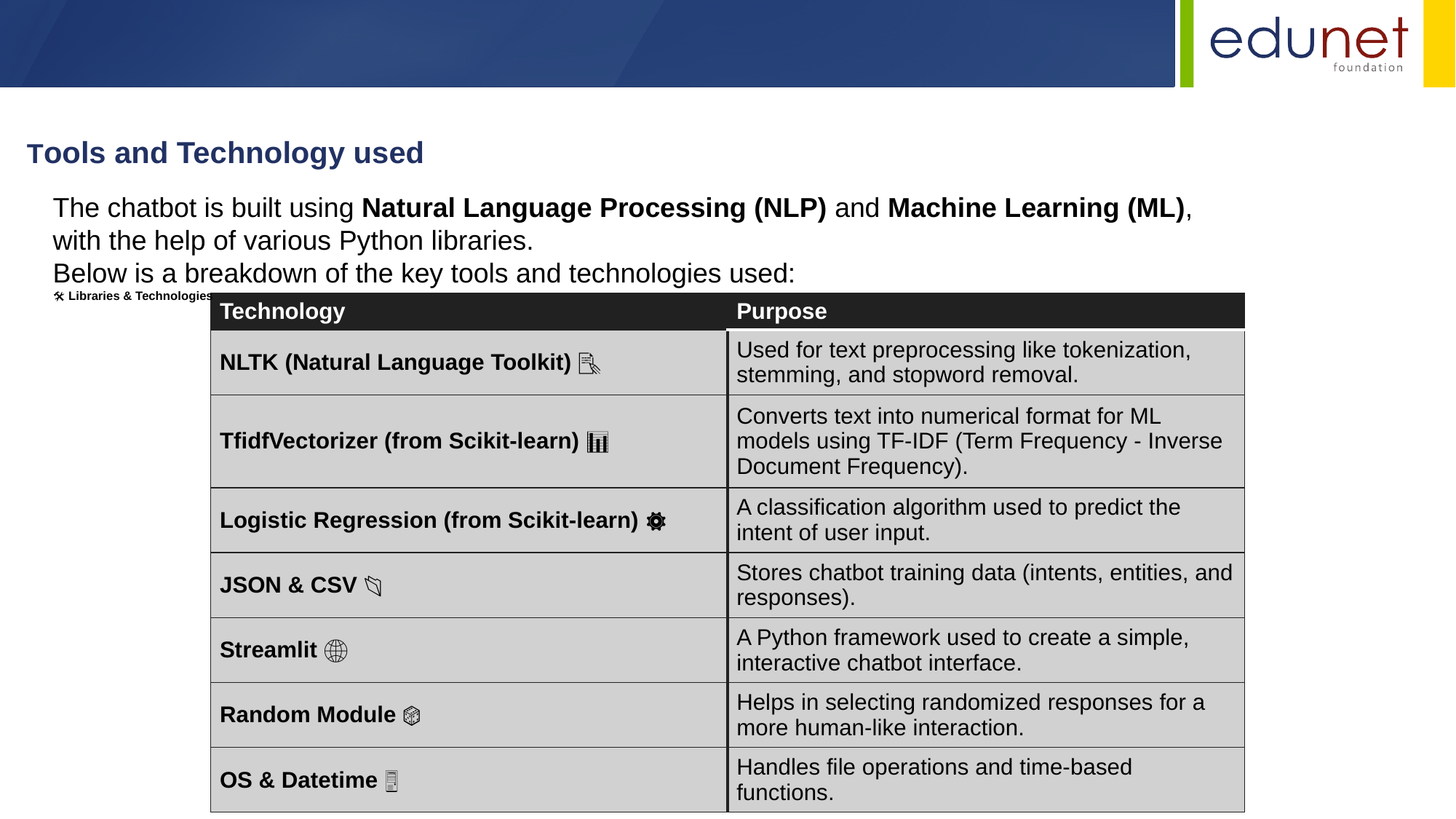

Tools and Technology used
The chatbot is built using Natural Language Processing (NLP) and Machine Learning (ML),
with the help of various Python libraries.
Below is a breakdown of the key tools and technologies used:
🛠 Libraries & Technologies

| Technology | Purpose |
| --- | --- |
| NLTK (Natural Language Toolkit) 📝 | Used for text preprocessing like tokenization, stemming, and stopword removal. |
| TfidfVectorizer (from Scikit-learn) 📊 | Converts text into numerical format for ML models using TF-IDF (Term Frequency - Inverse Document Frequency). |
| Logistic Regression (from Scikit-learn) ⚙️ | A classification algorithm used to predict the intent of user input. |
| JSON & CSV 📂 | Stores chatbot training data (intents, entities, and responses). |
| Streamlit 🌐 | A Python framework used to create a simple, interactive chatbot interface. |
| Random Module 🎲 | Helps in selecting randomized responses for a more human-like interaction. |
| OS & Datetime 🖥 | Handles file operations and time-based functions. |